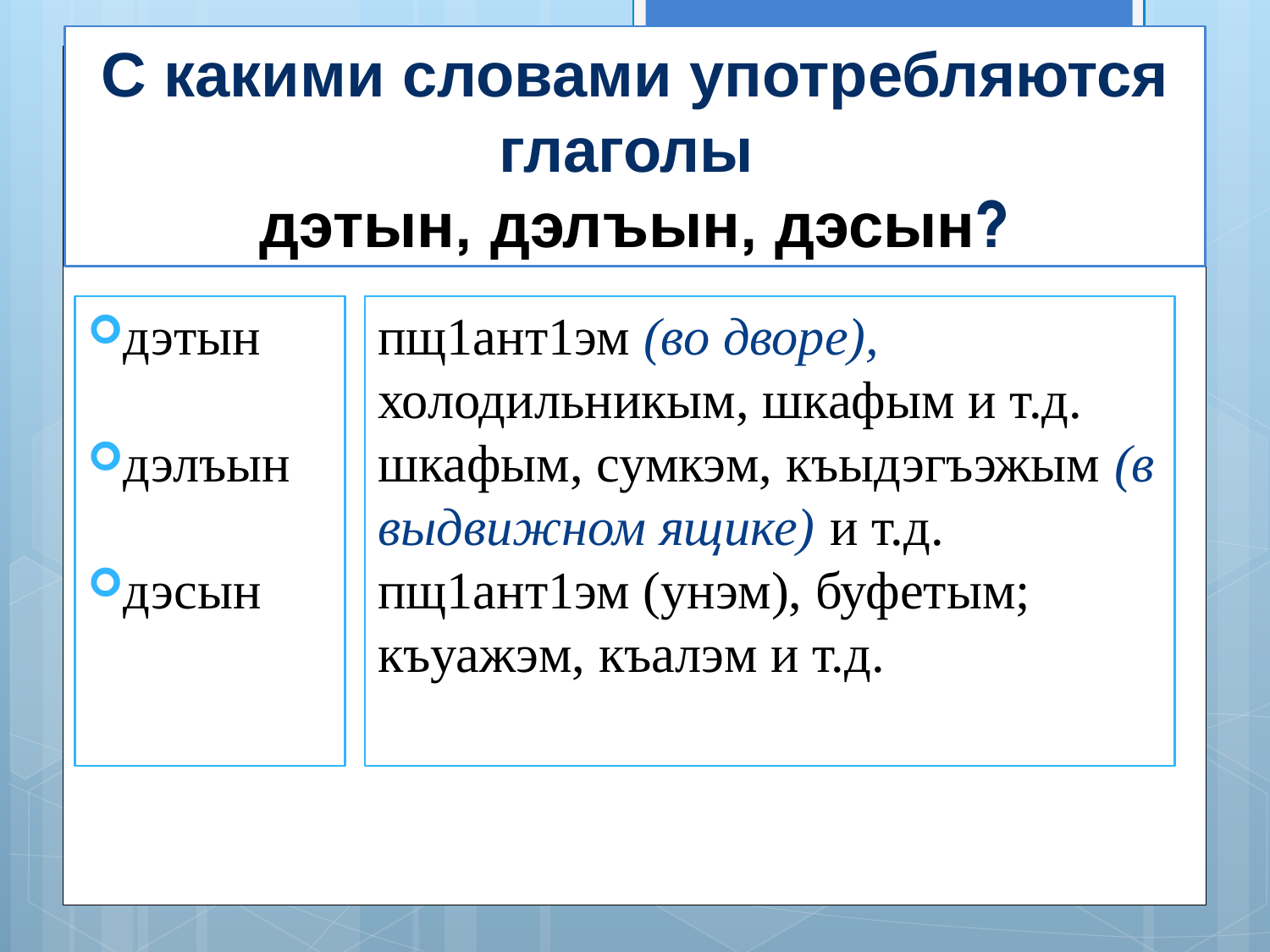

# С какими словами употребляются глаголы дэтын, дэлъын, дэсын?
дэтын

дэлъын

дэсын

пщ1ант1эм (во дворе), холодильникым, шкафым и т.д.
шкафым, сумкэм, къыдэгъэжым (в выдвижном ящике) и т.д.
пщ1ант1эм (унэм), буфетым;
къуажэм, къалэм и т.д.